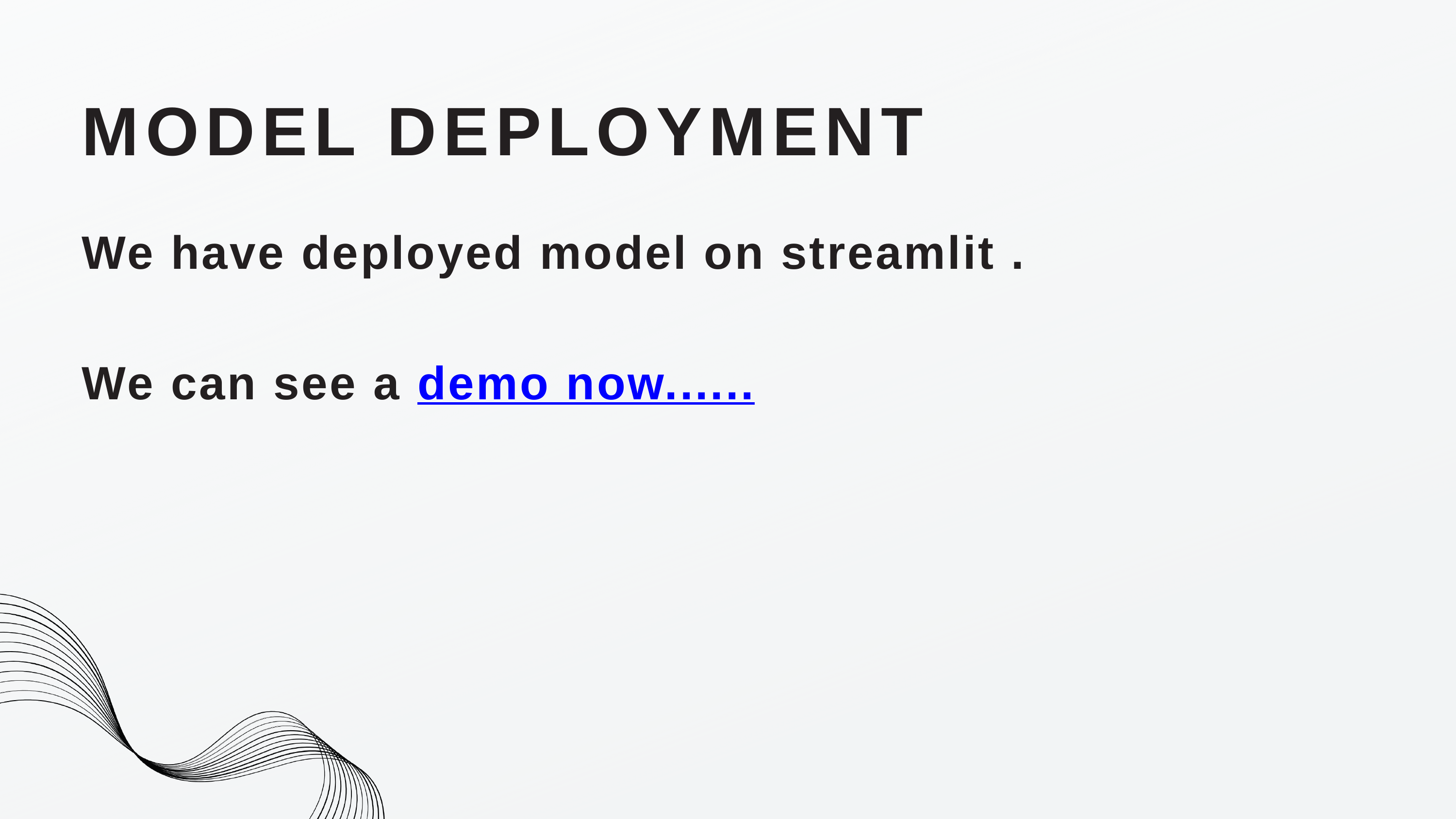

MODEL DEPLOYMENT
We have deployed model on streamlit .

We can see a demo now......